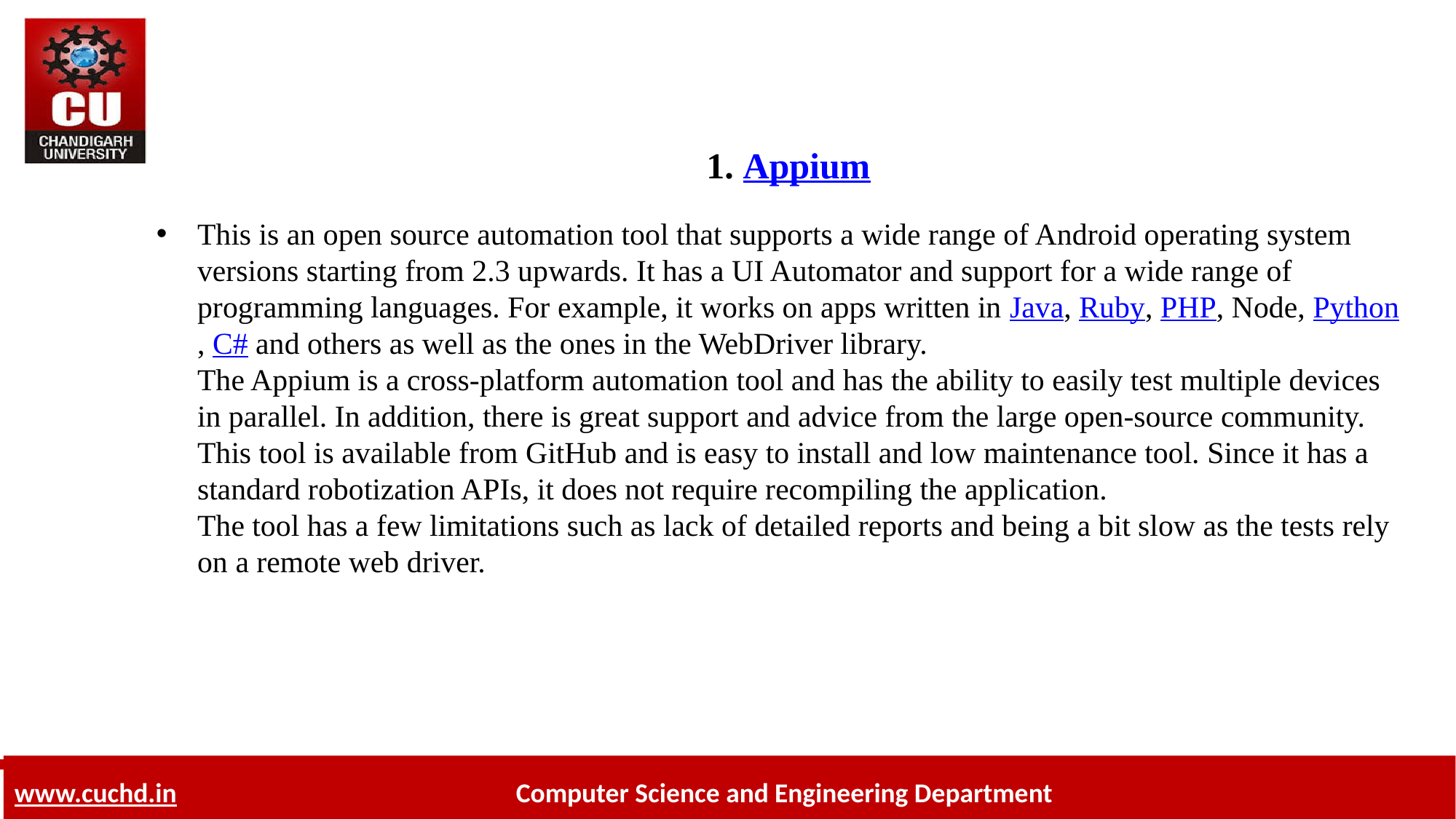

# 1. Appium
This is an open source automation tool that supports a wide range of Android operating system versions starting from 2.3 upwards. It has a UI Automator and support for a wide range of programming languages. For example, it works on apps written in Java, Ruby, PHP, Node, Python, C# and others as well as the ones in the WebDriver library. 
The Appium is a cross-platform automation tool and has the ability to easily test multiple devices in parallel. In addition, there is great support and advice from the large open-source community. This tool is available from GitHub and is easy to install and low maintenance tool. Since it has a standard robotization APIs, it does not require recompiling the application. 
The tool has a few limitations such as lack of detailed reports and being a bit slow as the tests rely on a remote web driver.